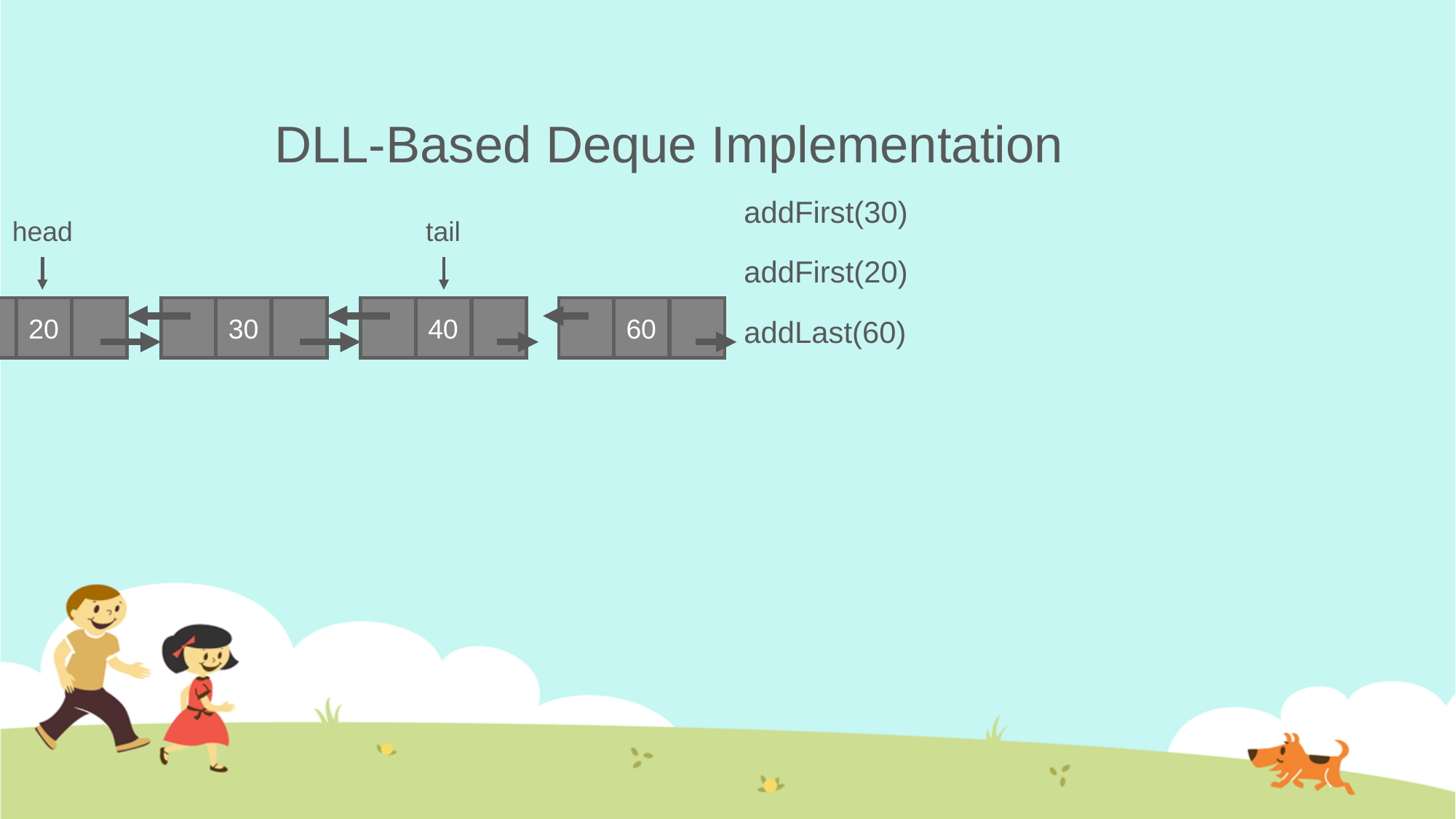

# DLL-Based Deque Implementation
addFirst(30)
addFirst(20)
addLast(60)

head
tail

20

60

30
40